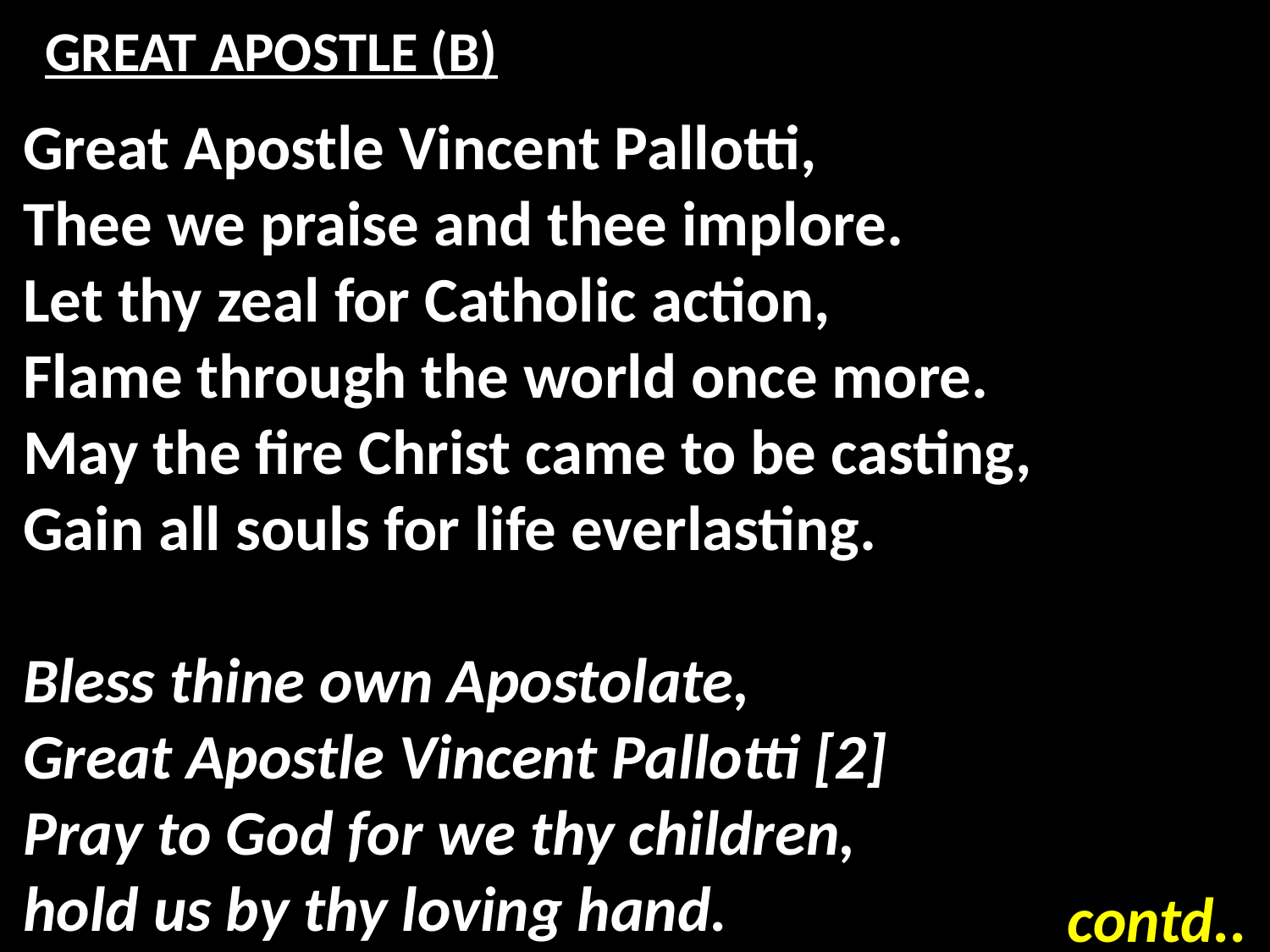

# GREAT APOSTLE (B)
Great Apostle Vincent Pallotti,
Thee we praise and thee implore.
Let thy zeal for Catholic action,
Flame through the world once more.
May the fire Christ came to be casting,
Gain all souls for life everlasting.

Bless thine own Apostolate,
Great Apostle Vincent Pallotti [2]
Pray to God for we thy children,
hold us by thy loving hand.
contd..